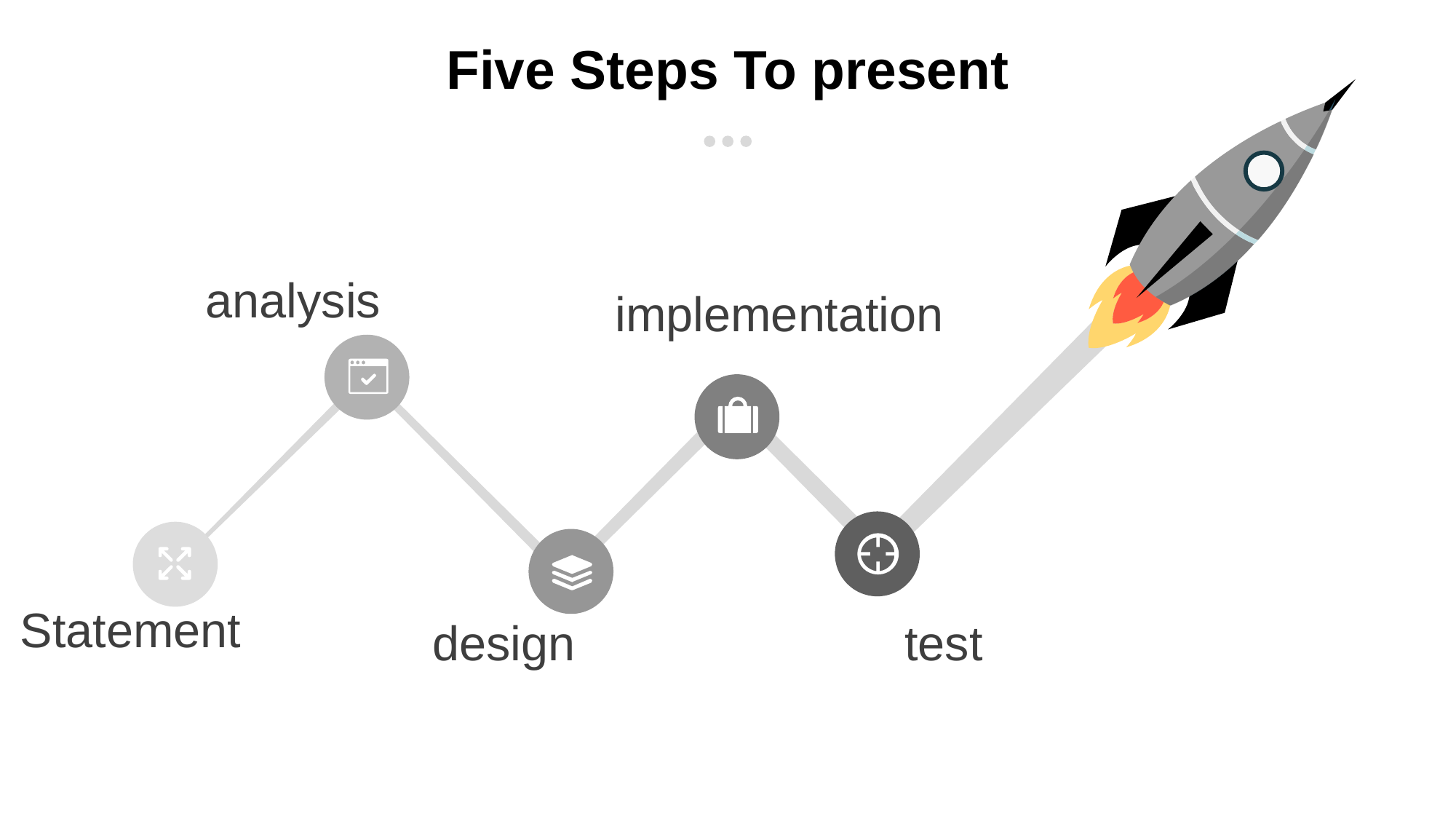

Five Steps To present

analysis

implementation

Statement
design
test